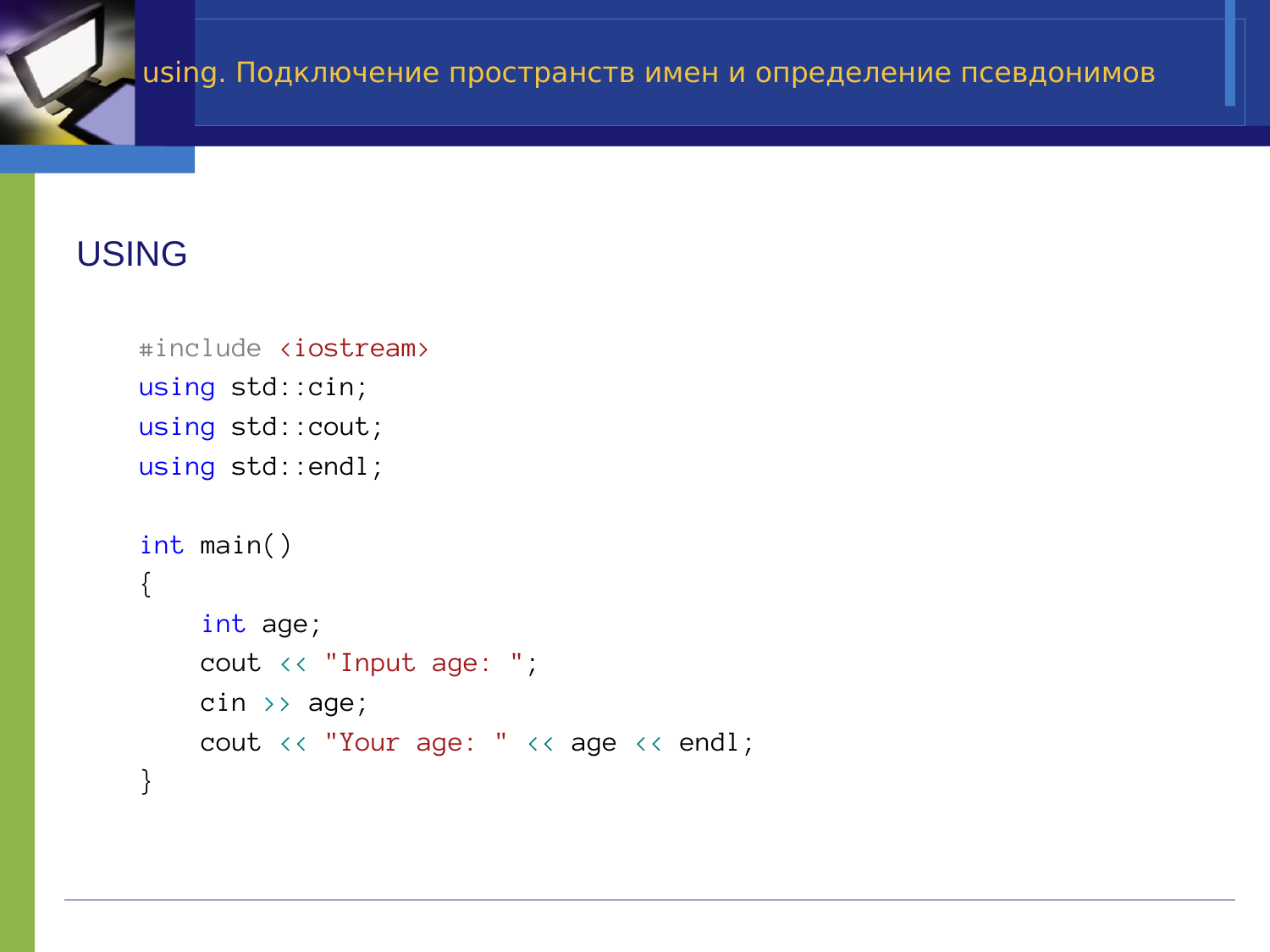

# using. Подключение пространств имен и определение псевдонимов

USING

#include <iostream>
using std::cin;
using std::cout;
using std::endl;

int main()
{
    int age;
    cout << "Input age: ";
    cin >> age;
    cout << "Your age: " << age << endl;
}